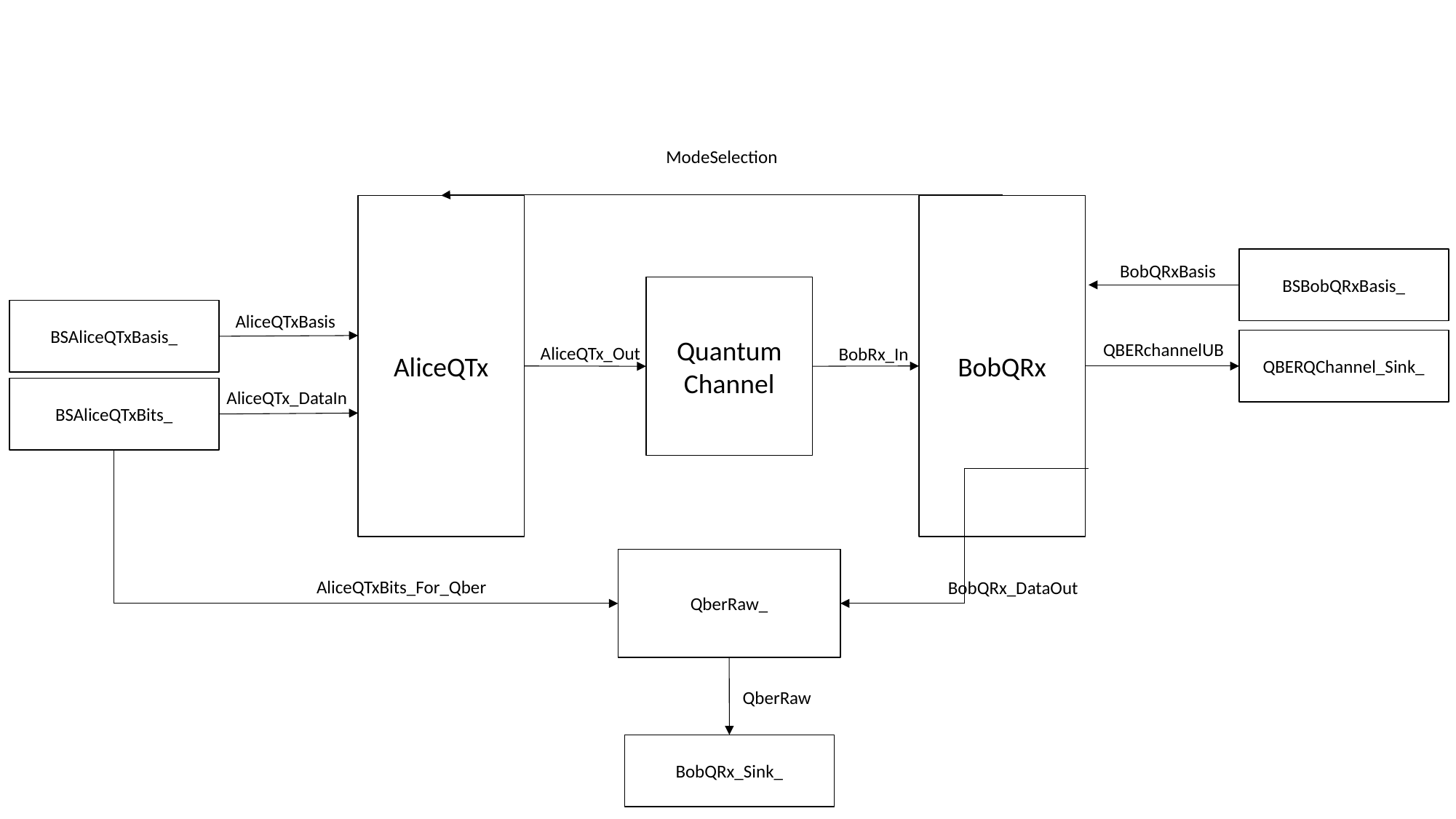

ModeSelection
AliceQTx
BobQRx
BSBobQRxBasis_
BobQRxBasis
Quantum Channel
BSAliceQTxBasis_
AliceQTxBasis
QBERQChannel_Sink_
QBERchannelUB
AliceQTx_Out
BobRx_In
BSAliceQTxBits_
AliceQTx_DataIn
QberRaw_
AliceQTxBits_For_Qber
BobQRx_DataOut
QberRaw
BobQRx_Sink_